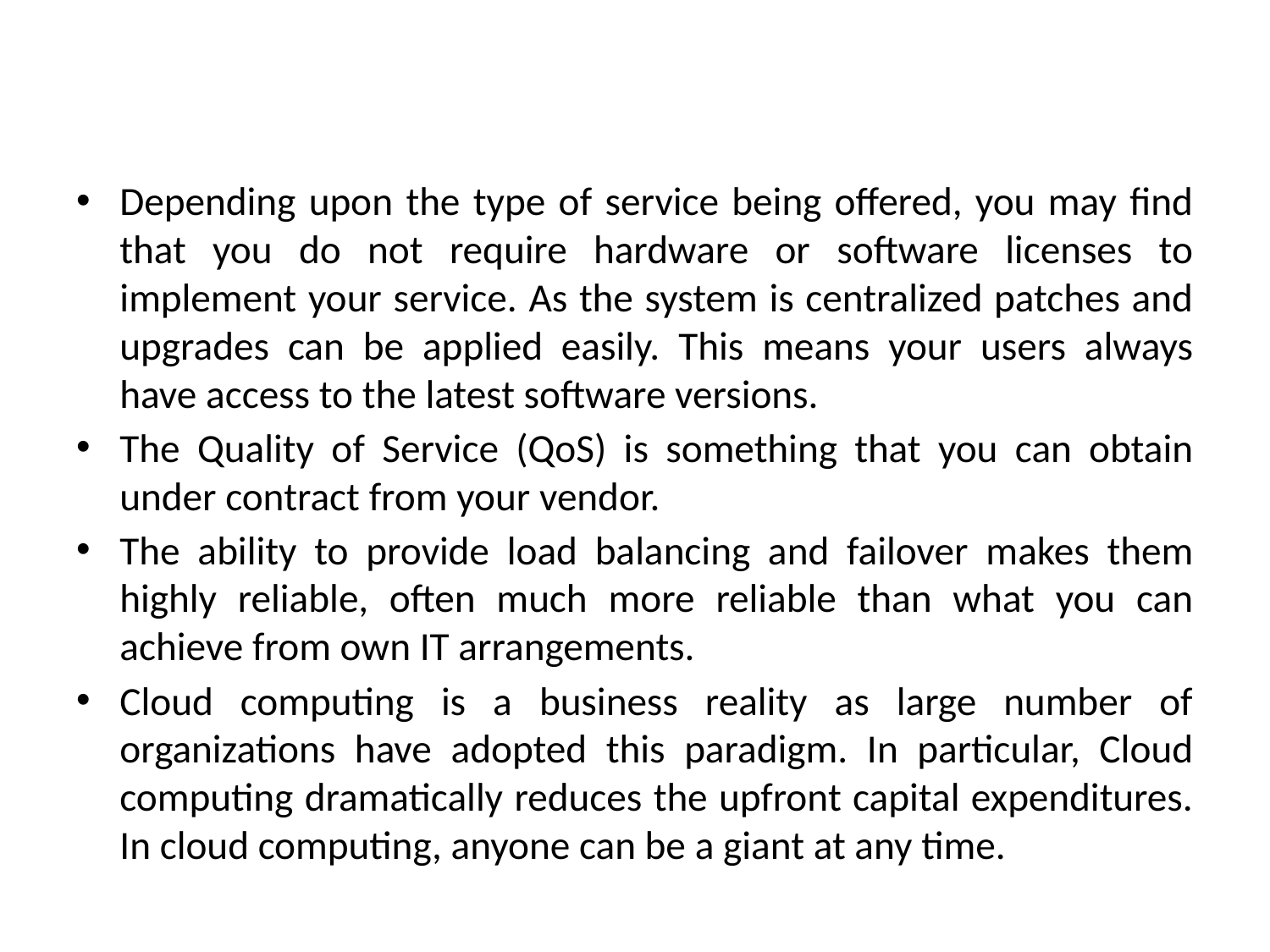

Depending upon the type of service being offered, you may find that you do not require hardware or software licenses to implement your service. As the system is centralized patches and upgrades can be applied easily. This means your users always have access to the latest software versions.
The Quality of Service (QoS) is something that you can obtain under contract from your vendor.
The ability to provide load balancing and failover makes them highly reliable, often much more reliable than what you can achieve from own IT arrangements.
Cloud computing is a business reality as large number of organizations have adopted this paradigm. In particular, Cloud computing dramatically reduces the upfront capital expenditures. In cloud computing, anyone can be a giant at any time.